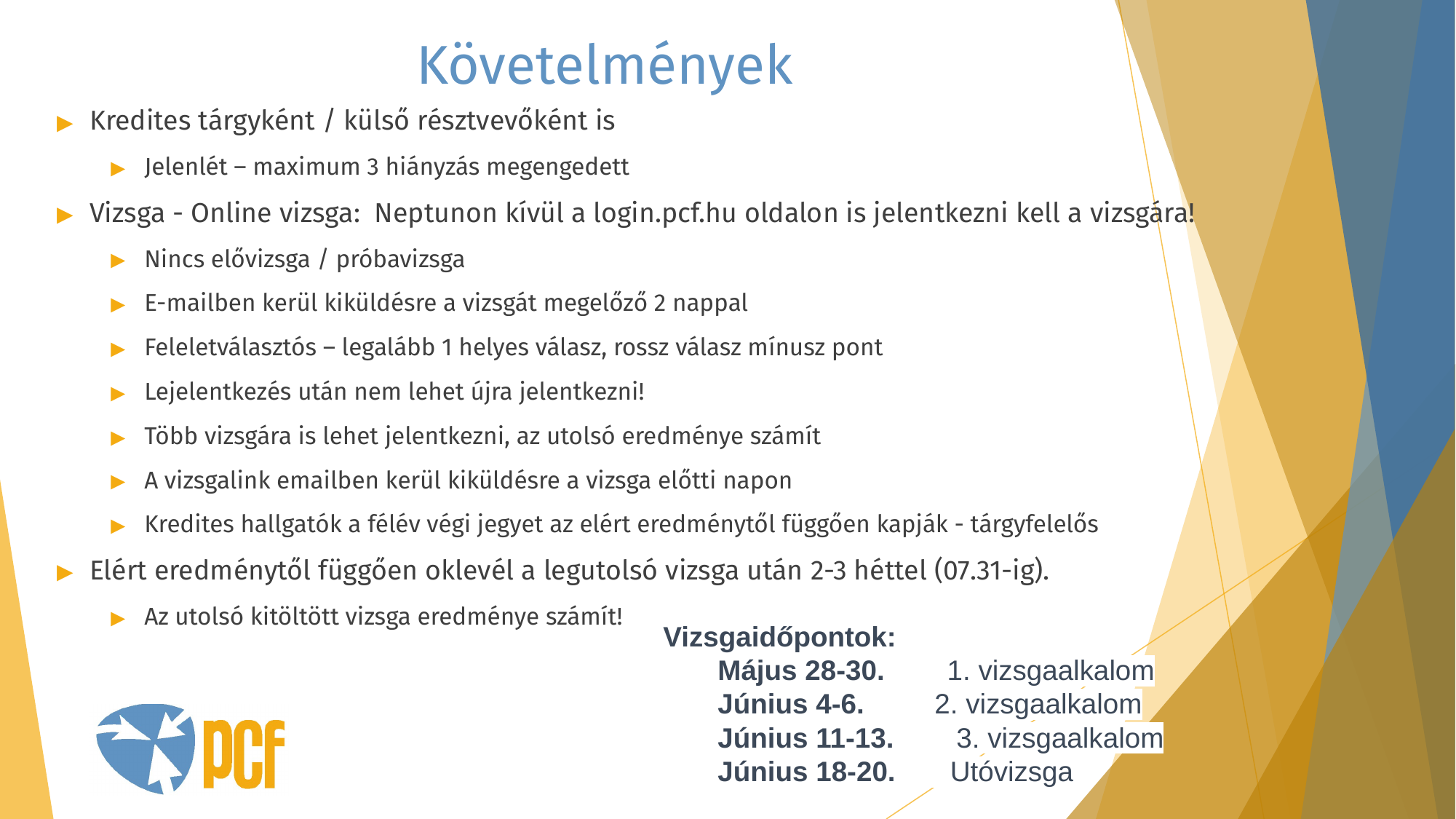

# Követelmények
Kredites tárgyként / külső résztvevőként is
Jelenlét – maximum 3 hiányzás megengedett
Vizsga - Online vizsga:  Neptunon kívül a login.pcf.hu oldalon is jelentkezni kell a vizsgára!
Nincs elővizsga / próbavizsga
E-mailben kerül kiküldésre a vizsgát megelőző 2 nappal
Feleletválasztós – legalább 1 helyes válasz, rossz válasz mínusz pont
Lejelentkezés után nem lehet újra jelentkezni!
Több vizsgára is lehet jelentkezni, az utolsó eredménye számít
A vizsgalink emailben kerül kiküldésre a vizsga előtti napon
Kredites hallgatók a félév végi jegyet az elért eredménytől függően kapják - tárgyfelelős
Elért eredménytől függően oklevél a legutolsó vizsga után 2-3 héttel (07.31-ig).
Az utolsó kitöltött vizsga eredménye számít!
Vizsgaidőpontok:
Május 28-30.        1. vizsgaalkalom
Június 4-6.         2. vizsgaalkalom
Június 11-13.        3. vizsgaalkalom
Június 18-20.       Utóvizsga